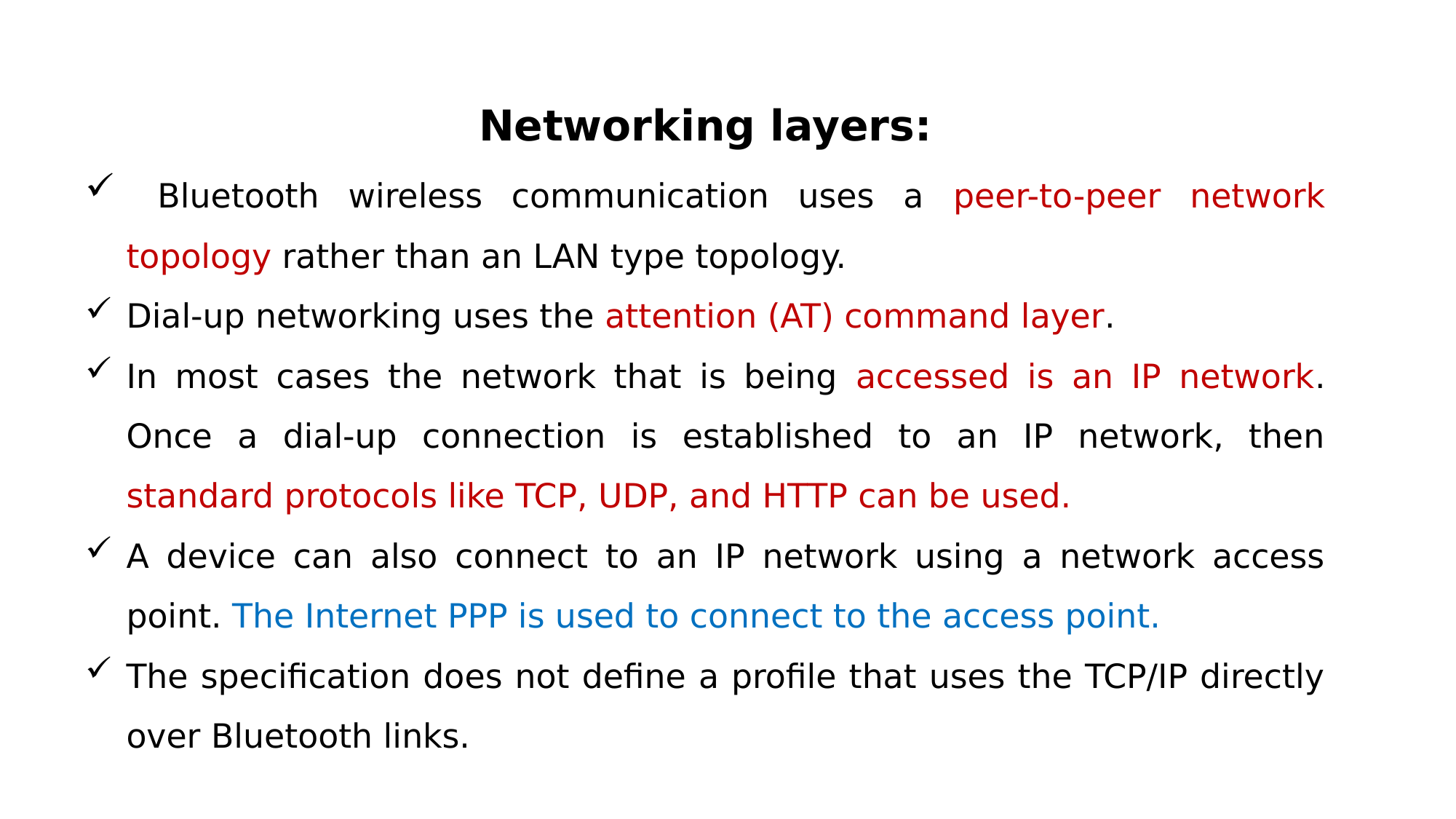

Networking layers:
 Bluetooth wireless communication uses a peer-to-peer network topology rather than an LAN type topology.
Dial-up networking uses the attention (AT) command layer.
In most cases the network that is being accessed is an IP network. Once a dial-up connection is established to an IP network, then standard protocols like TCP, UDP, and HTTP can be used.
A device can also connect to an IP network using a network access point. The Internet PPP is used to connect to the access point.
The specification does not define a profile that uses the TCP/IP directly over Bluetooth links.